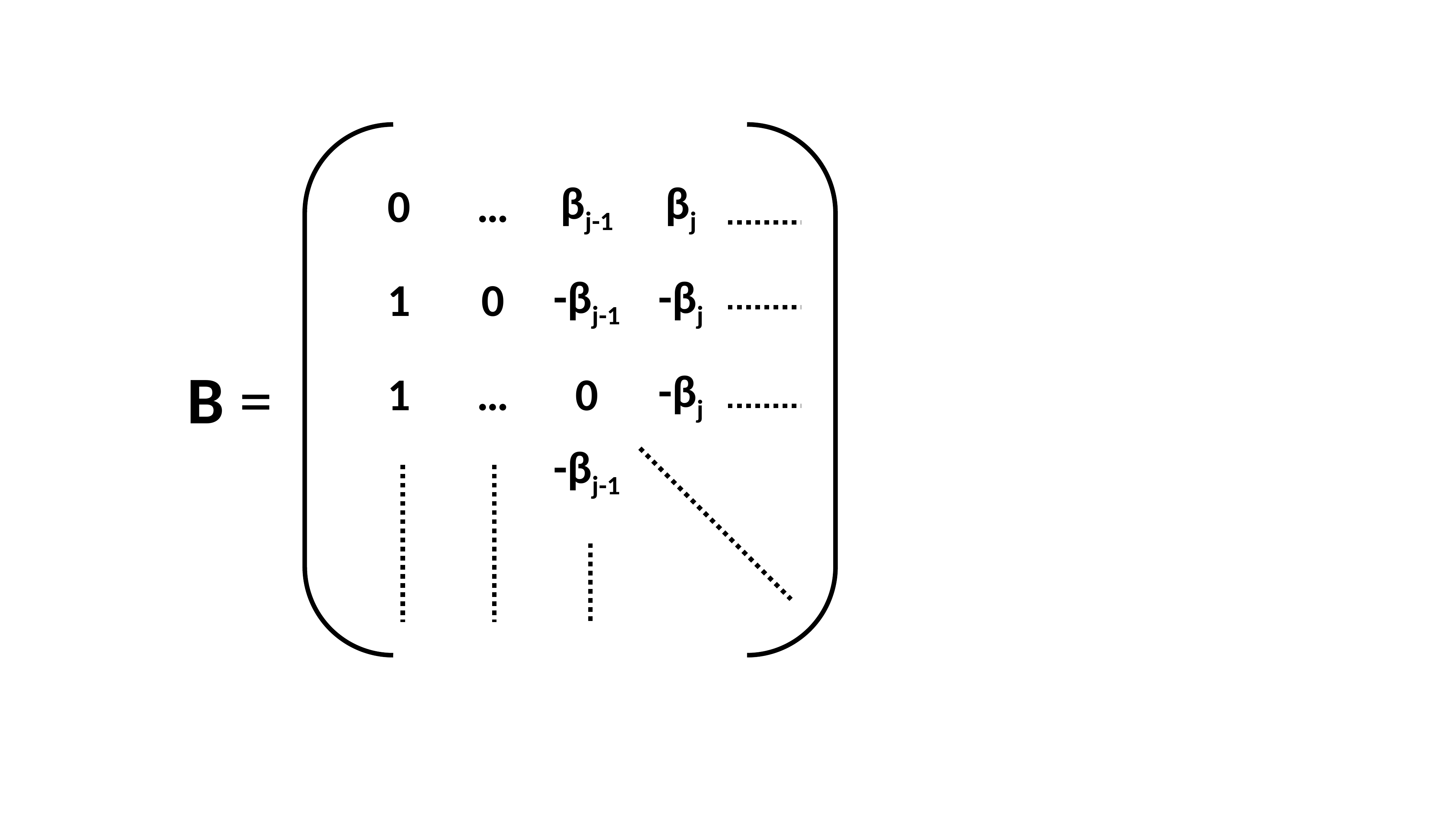

| 0 | … | βj-1 | βj |
| --- | --- | --- | --- |
| 1 | 0 | -βj-1 | -βj |
| 1 | … | 0 | -βj |
|  |  | -βj-1 |  |
B =